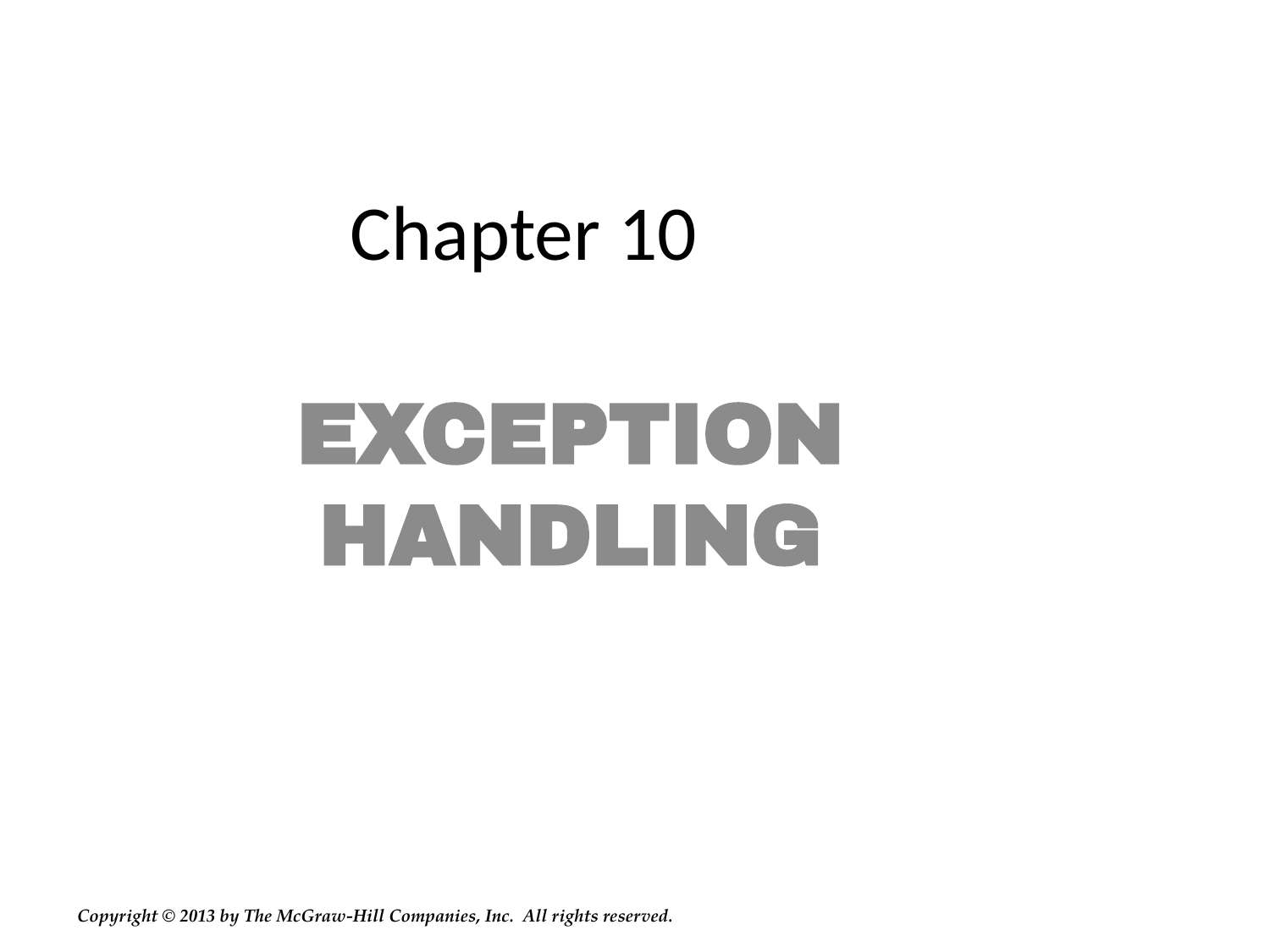

# Chapter 10
EXCEPTION HANDLING
Copyright © 2013 by The McGraw-Hill Companies, Inc.  All rights reserved.